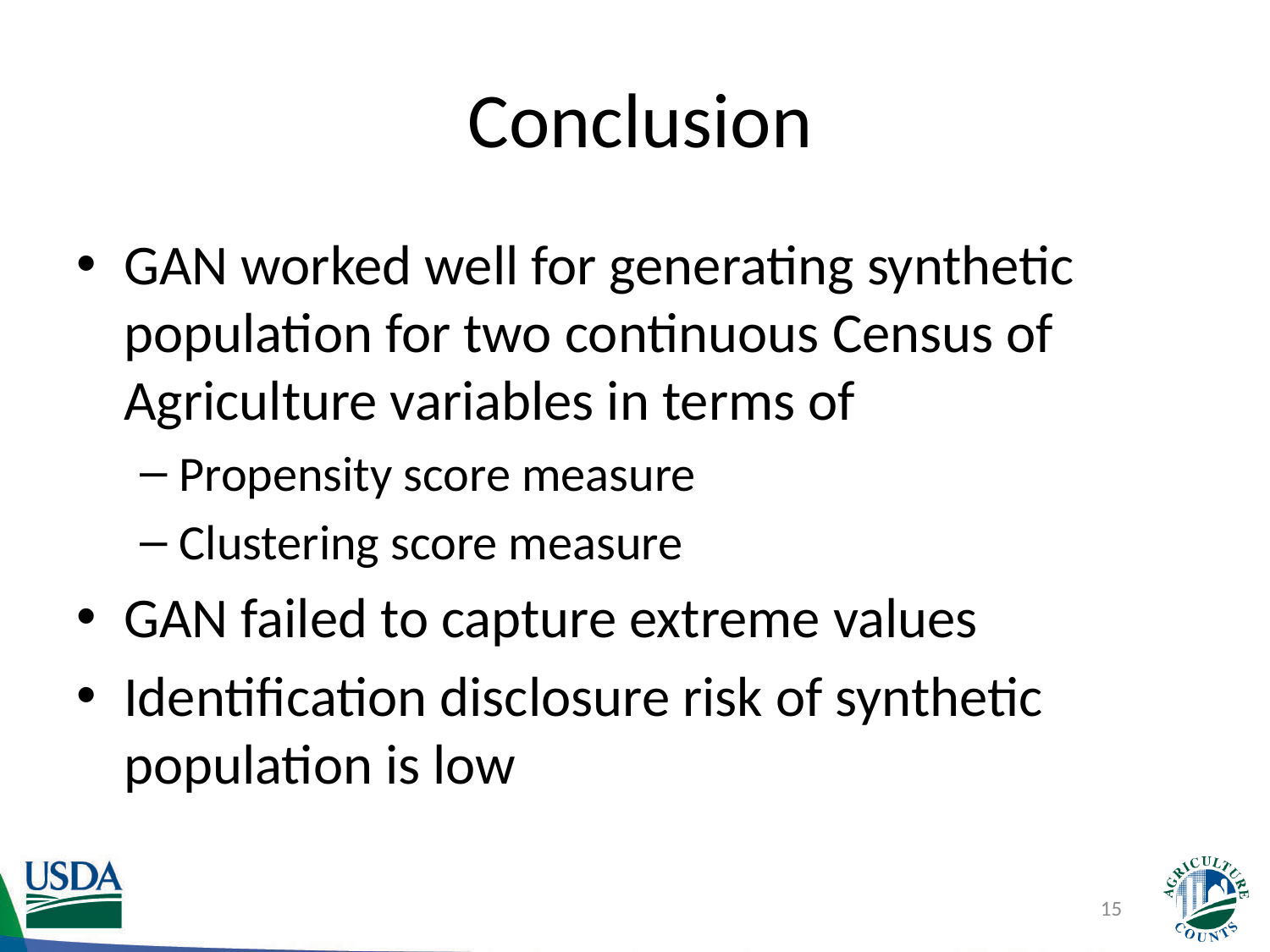

# Conclusion
GAN worked well for generating synthetic population for two continuous Census of Agriculture variables in terms of
Propensity score measure
Clustering score measure
GAN failed to capture extreme values
Identification disclosure risk of synthetic population is low